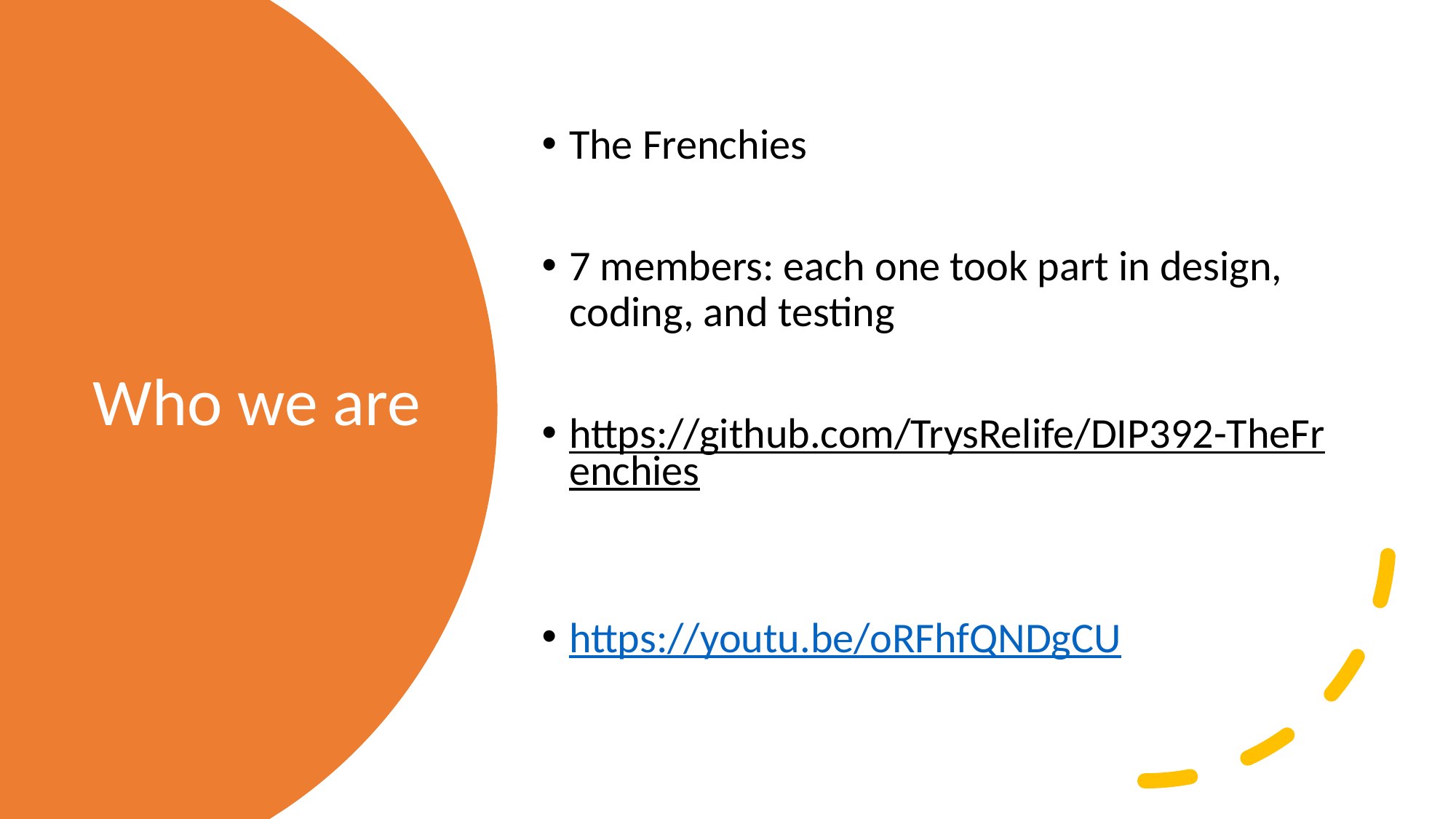

The Frenchies

7 members: each one took part in design, coding, and testing

https://github.com/TrysRelife/DIP392-TheFrenchies

https://youtu.be/oRFhfQNDgCU

# Who we are